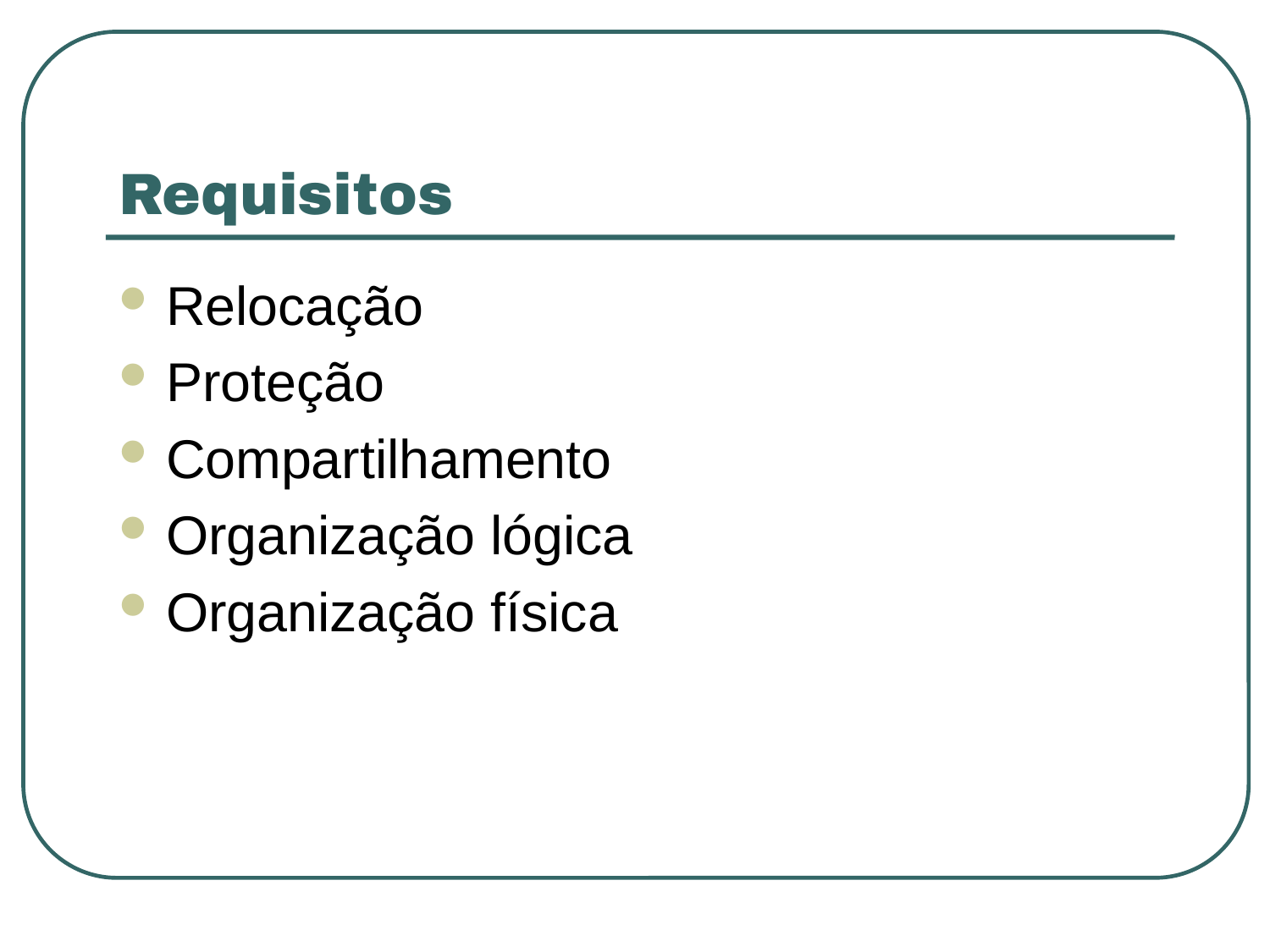

# Requisitos
Relocação
Proteção
Compartilhamento
Organização lógica
Organização física